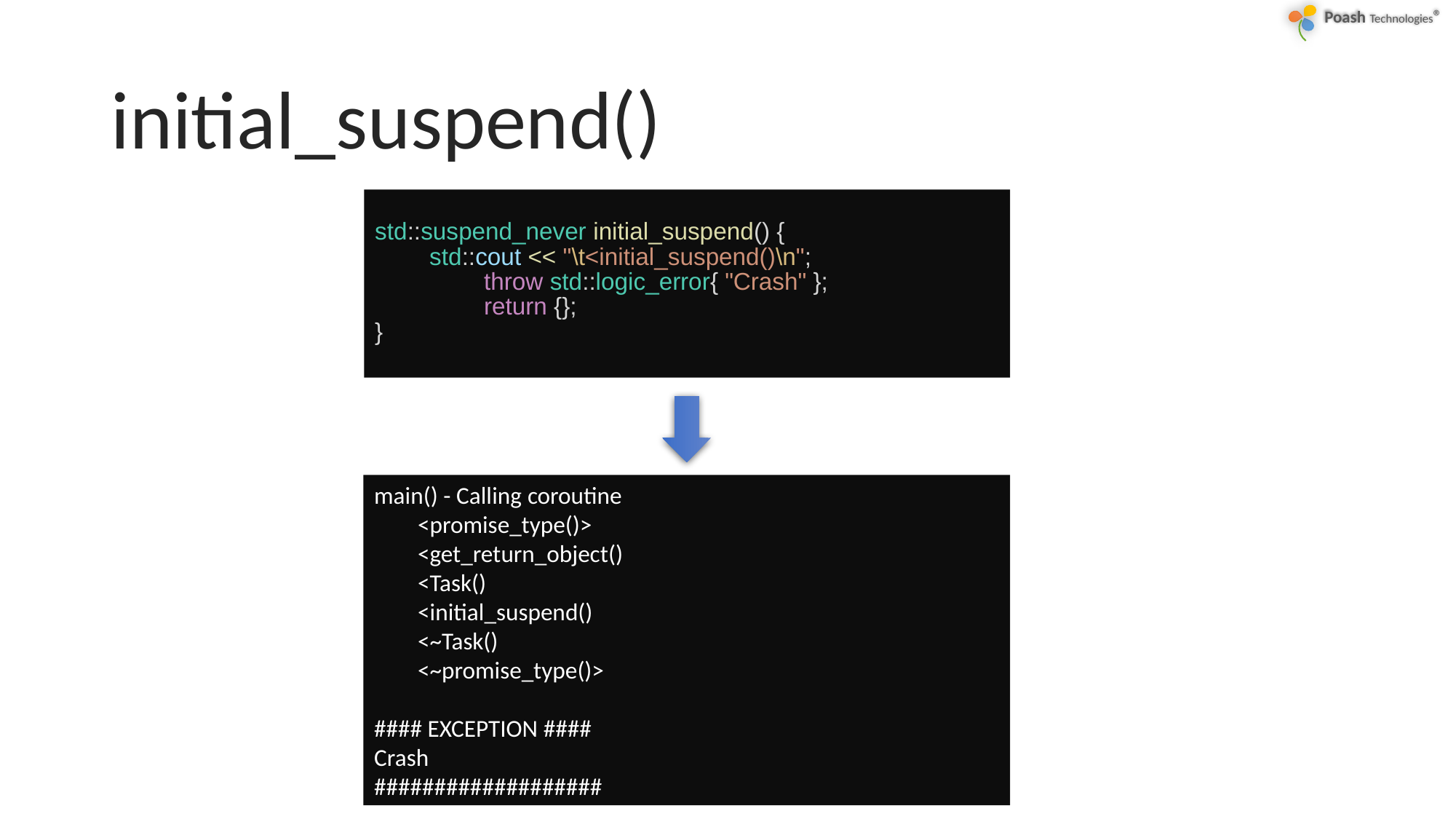

# initial_suspend()

std::suspend_never initial_suspend() {
std::cout << "\t<initial_suspend()\n";
	throw std::logic_error{ "Crash" };
	return {};
}

main() - Calling coroutine
        <promise_type()>
        <get_return_object()
        <Task()
        <initial_suspend()
        <~Task()
        <~promise_type()>

#### EXCEPTION ####
Crash
###################